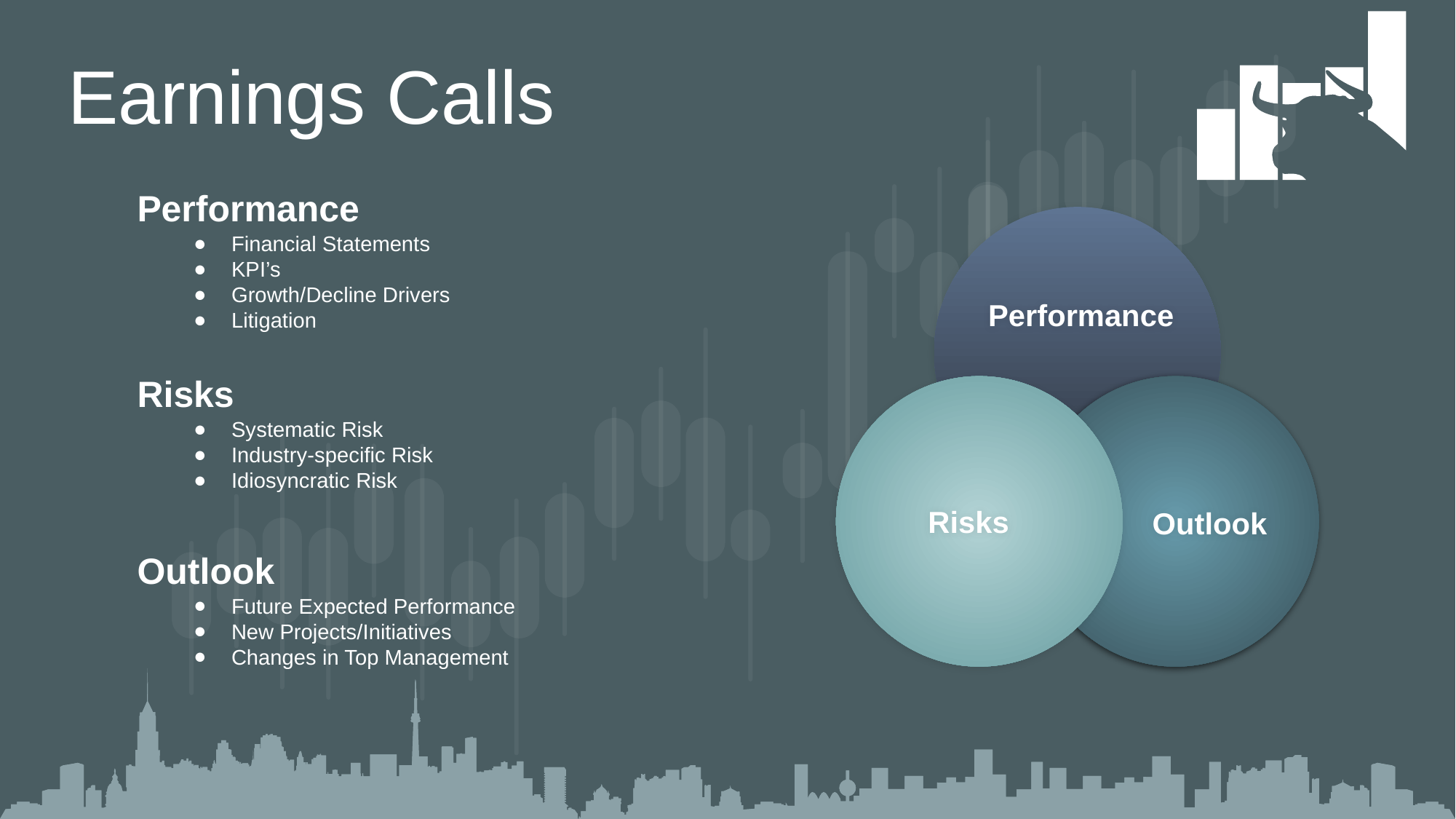

Earnings Calls
Performance
Financial Statements
KPI’s
Growth/Decline Drivers
Litigation

Performance
      Risks
Outlook
Risks
Systematic Risk
Industry-specific Risk
Idiosyncratic Risk
Outlook
Future Expected Performance
New Projects/Initiatives
Changes in Top Management